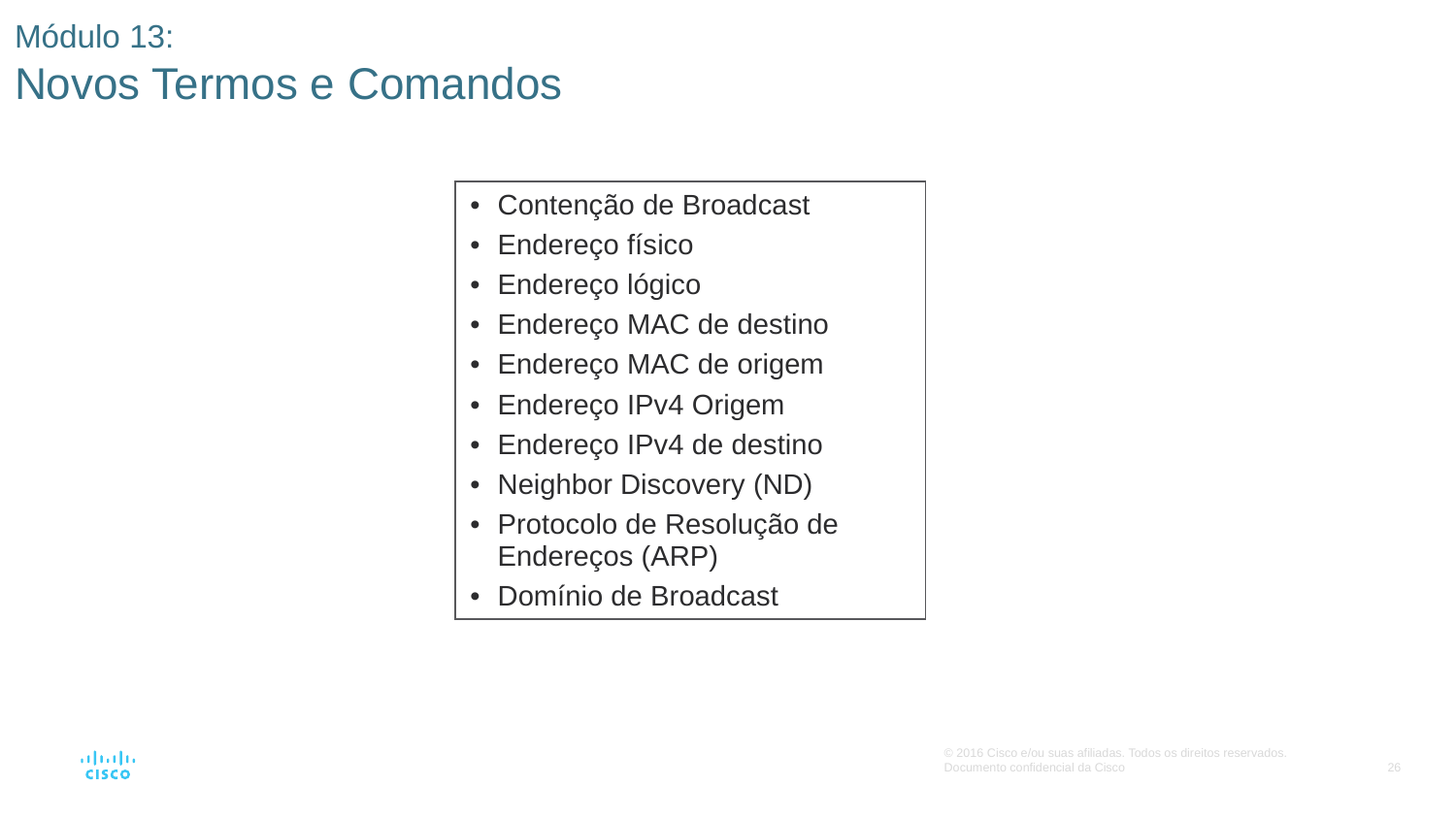

# Módulo 13: Novos Termos e Comandos
| Contenção de Broadcast Endereço físico Endereço lógico Endereço MAC de destino Endereço MAC de origem Endereço IPv4 Origem Endereço IPv4 de destino Neighbor Discovery (ND)  Protocolo de Resolução de Endereços (ARP)  Domínio de Broadcast |
| --- |